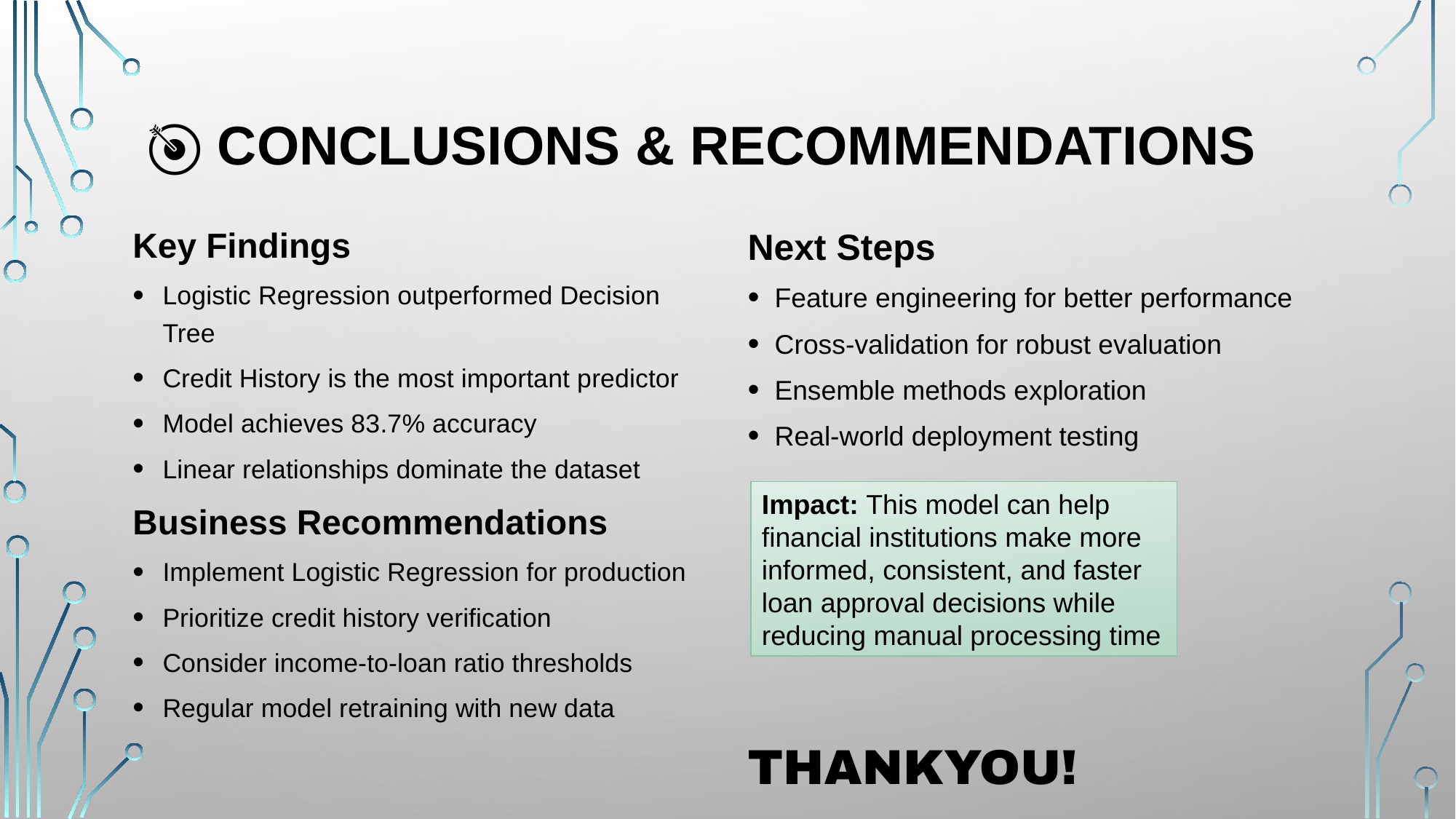

# 🎯 Conclusions & Recommendations
Key Findings
Logistic Regression outperformed Decision Tree
Credit History is the most important predictor
Model achieves 83.7% accuracy
Linear relationships dominate the dataset
Business Recommendations
Implement Logistic Regression for production
Prioritize credit history verification
Consider income-to-loan ratio thresholds
Regular model retraining with new data
Next Steps
Feature engineering for better performance
Cross-validation for robust evaluation
Ensemble methods exploration
Real-world deployment testing

THANKYOU!
Impact: This model can help financial institutions make more informed, consistent, and faster loan approval decisions while reducing manual processing time